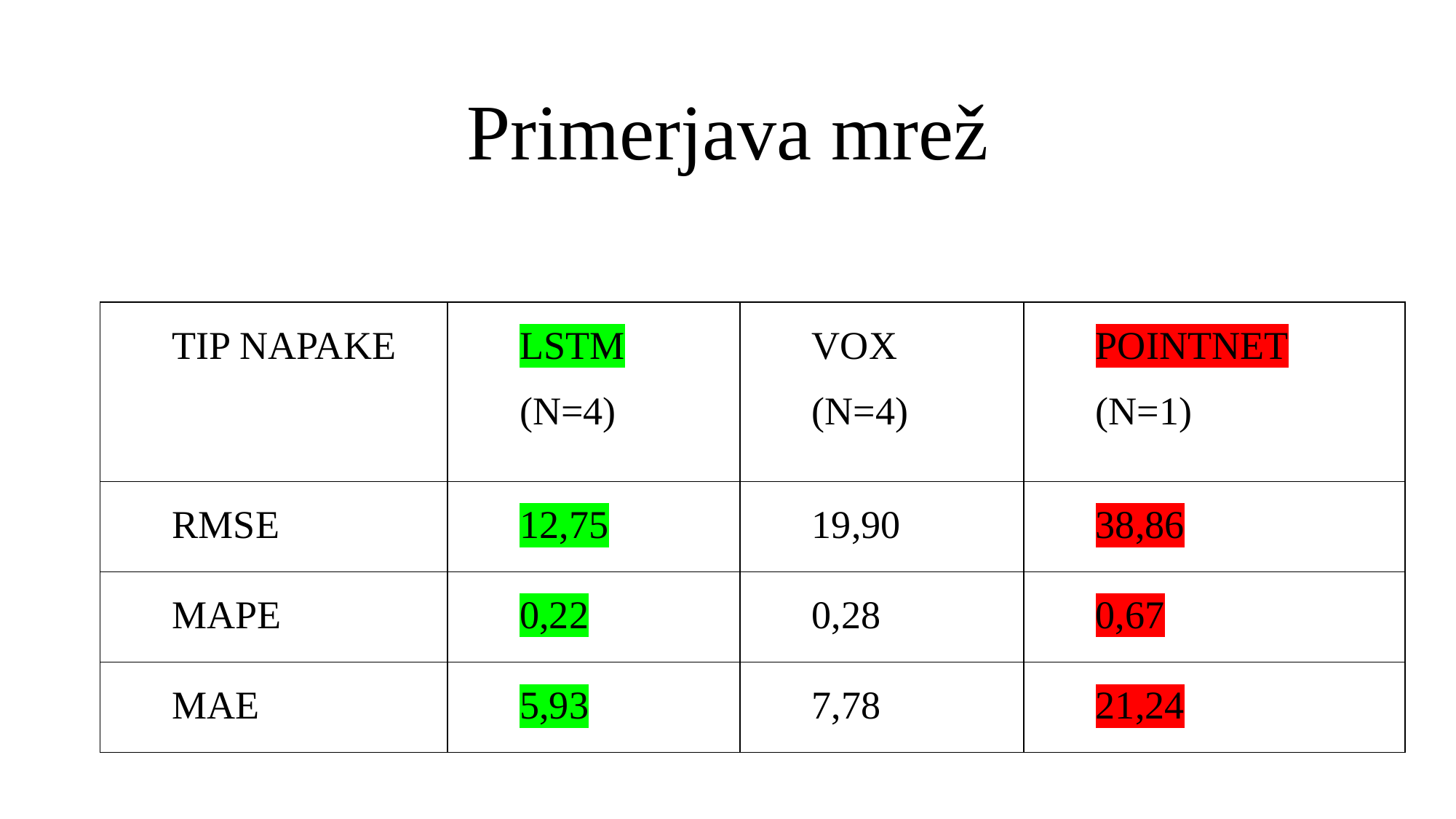

# Primerjava mrež
| TIP NAPAKE | LSTM (N=4) | VOX (N=4) | POINTNET (N=1) |
| --- | --- | --- | --- |
| RMSE | 12,75 | 19,90 | 38,86 |
| MAPE | 0,22 | 0,28 | 0,67 |
| MAE | 5,93 | 7,78 | 21,24 |